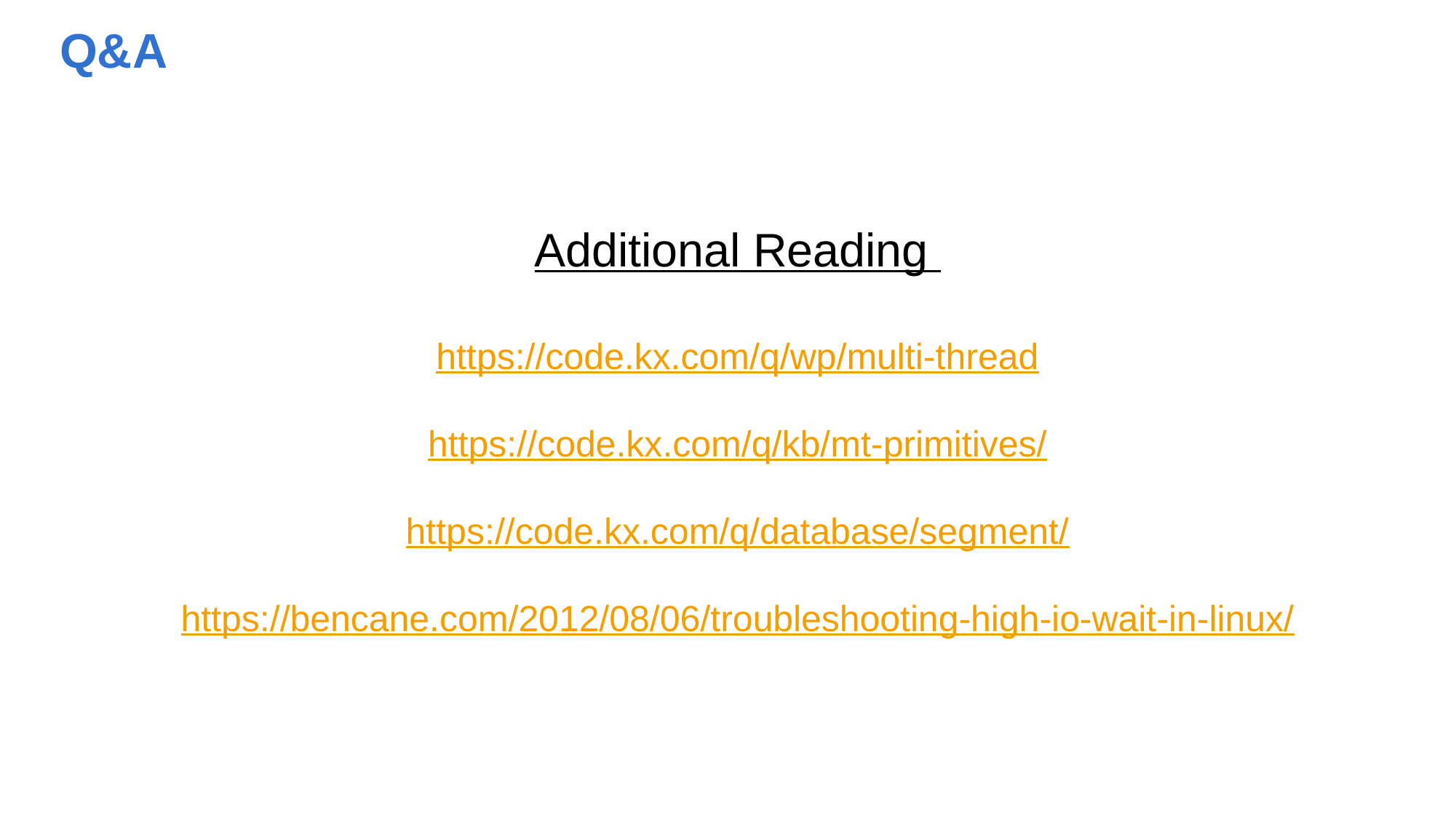

Q&A
Additional Reading

https://code.kx.com/q/wp/multi-thread

https://code.kx.com/q/kb/mt-primitives/

https://code.kx.com/q/database/segment/

https://bencane.com/2012/08/06/troubleshooting-high-io-wait-in-linux/